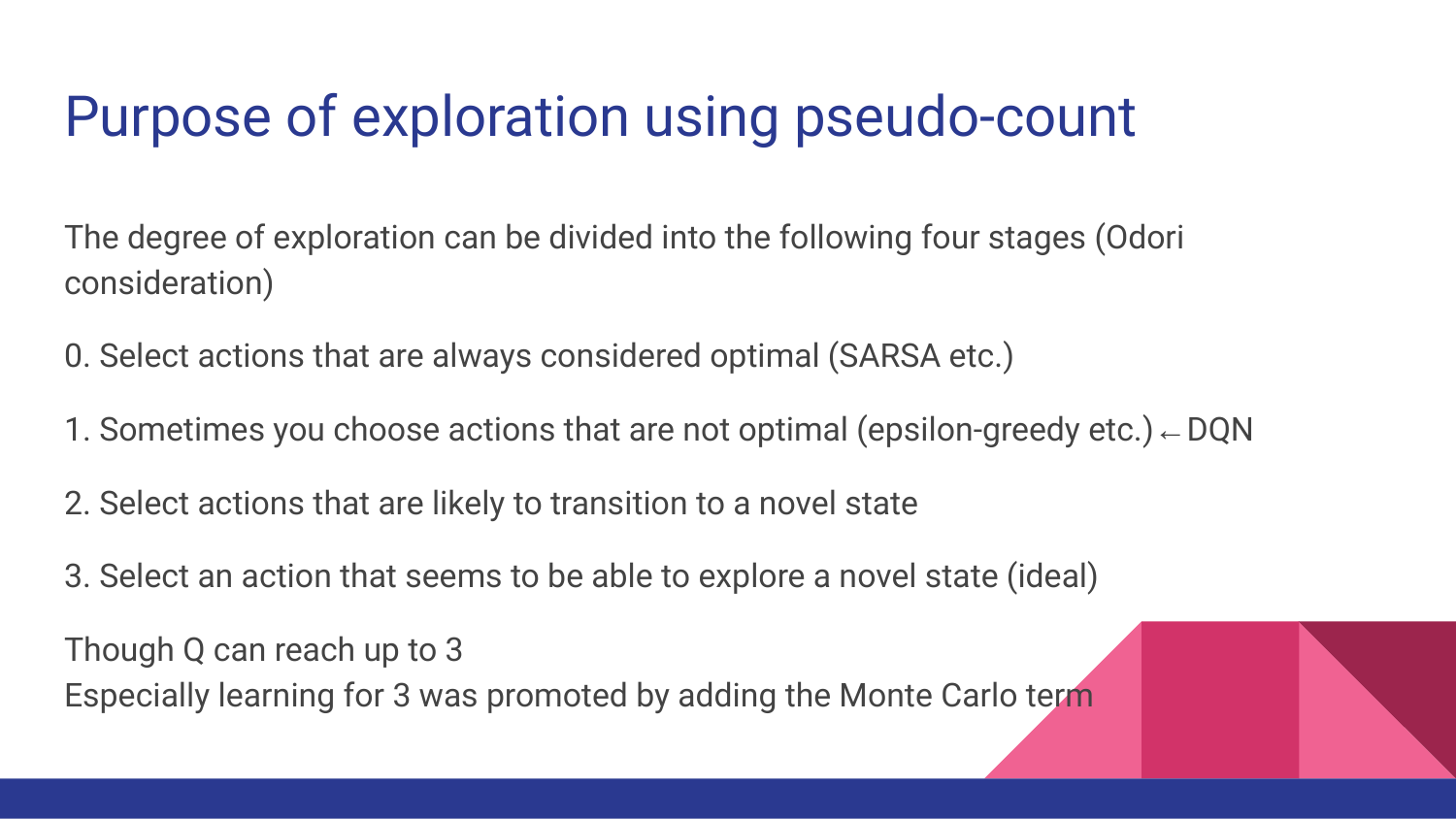

# Purpose of exploration using pseudo-count
The degree of exploration can be divided into the following four stages (Odori consideration)
0. Select actions that are always considered optimal (SARSA etc.)
1. Sometimes you choose actions that are not optimal (epsilon-greedy etc.)←DQN
2. Select actions that are likely to transition to a novel state
3. Select an action that seems to be able to explore a novel state (ideal)
Though Q can reach up to 3
Especially learning for 3 was promoted by adding the Monte Carlo term